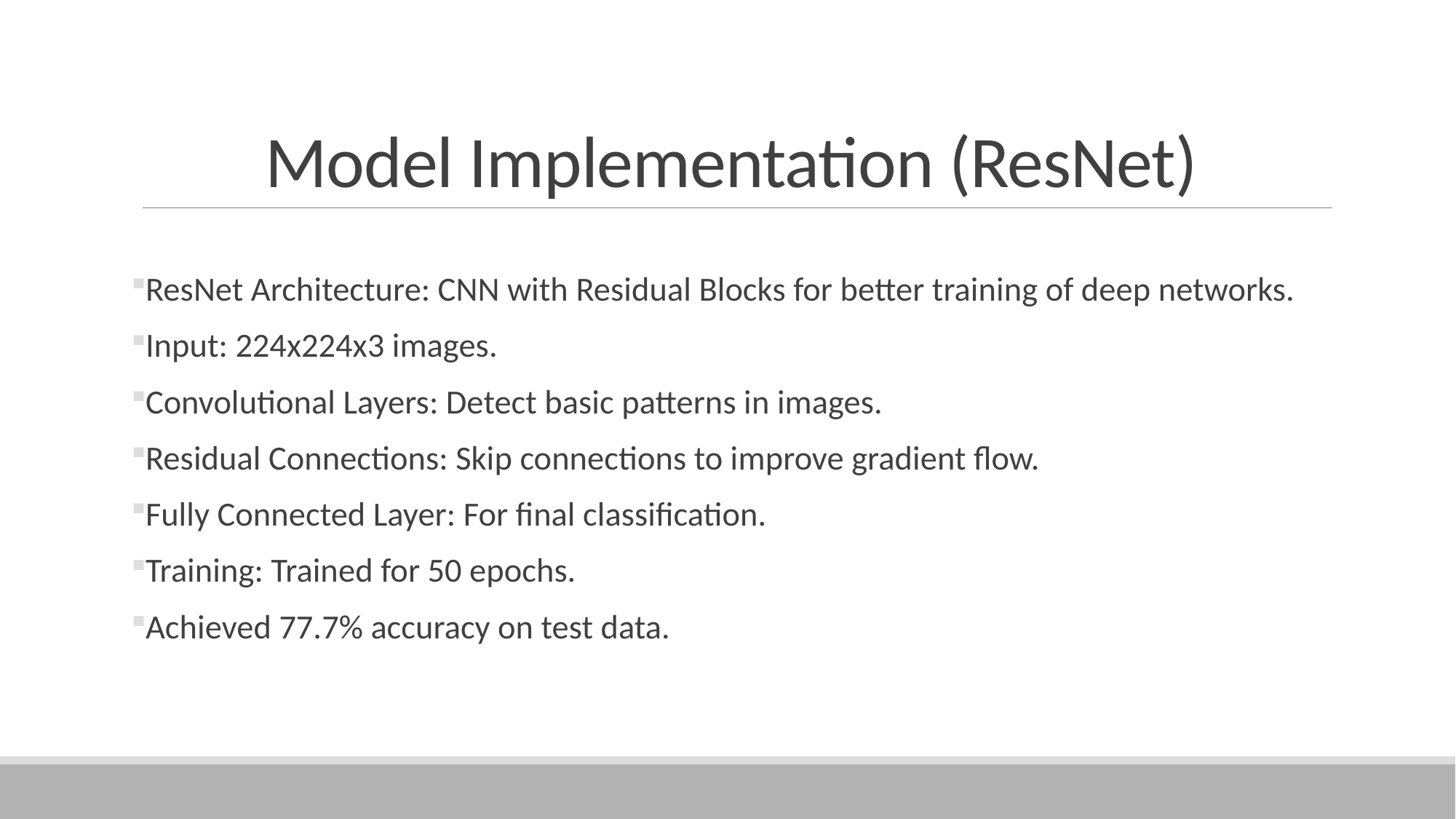

# Model Implementation (ResNet)
ResNet Architecture: CNN with Residual Blocks for better training of deep networks.
Input: 224x224x3 images.
Convolutional Layers: Detect basic patterns in images.
Residual Connections: Skip connections to improve gradient flow.
Fully Connected Layer: For final classification.
Training: Trained for 50 epochs.
Achieved 77.7% accuracy on test data.